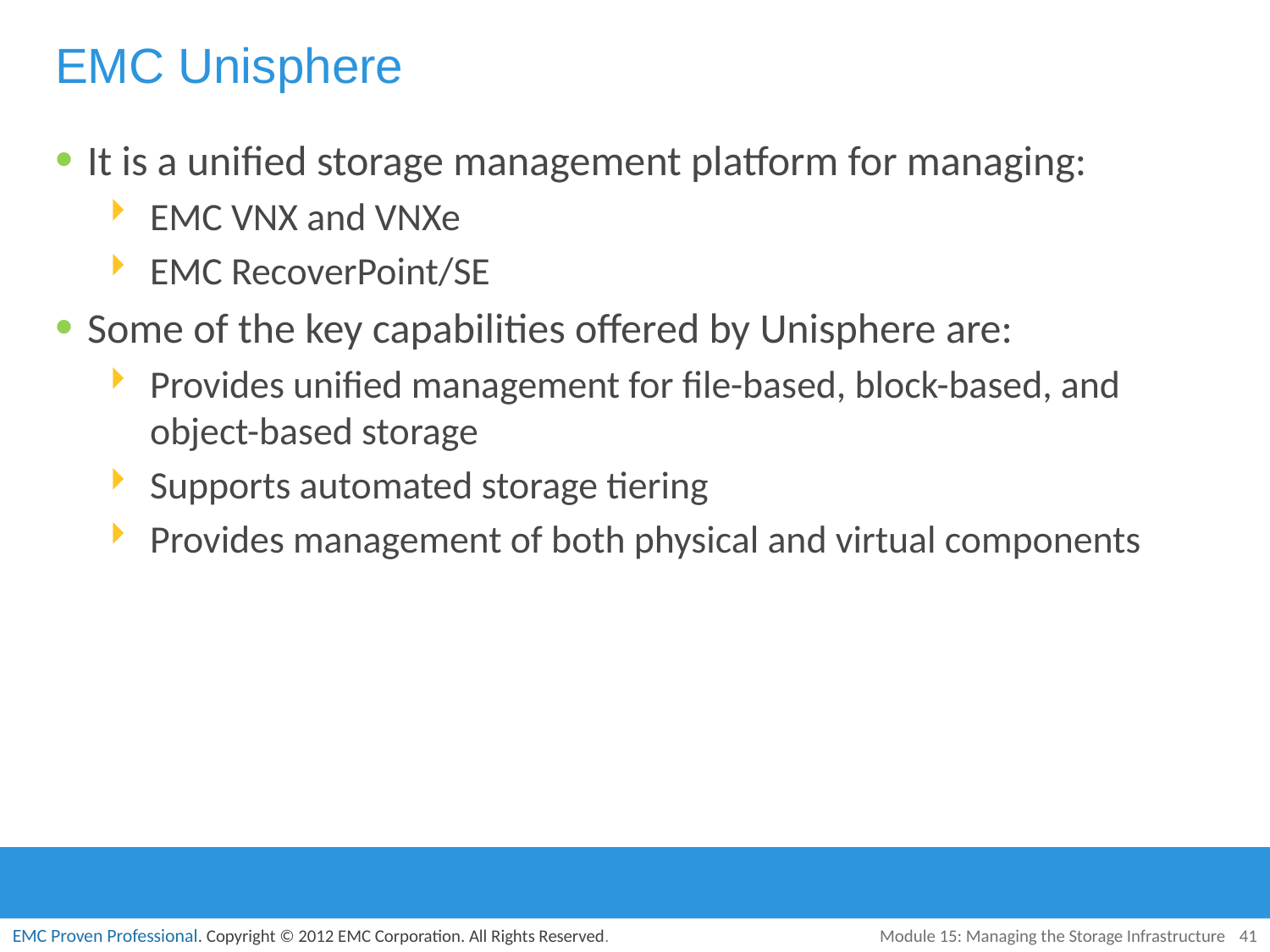

# EMC Unisphere
It is a unified storage management platform for managing:
EMC VNX and VNXe
EMC RecoverPoint/SE
Some of the key capabilities offered by Unisphere are:
Provides unified management for file-based, block-based, and object-based storage
Supports automated storage tiering
Provides management of both physical and virtual components
Module 15: Managing the Storage Infrastructure
41